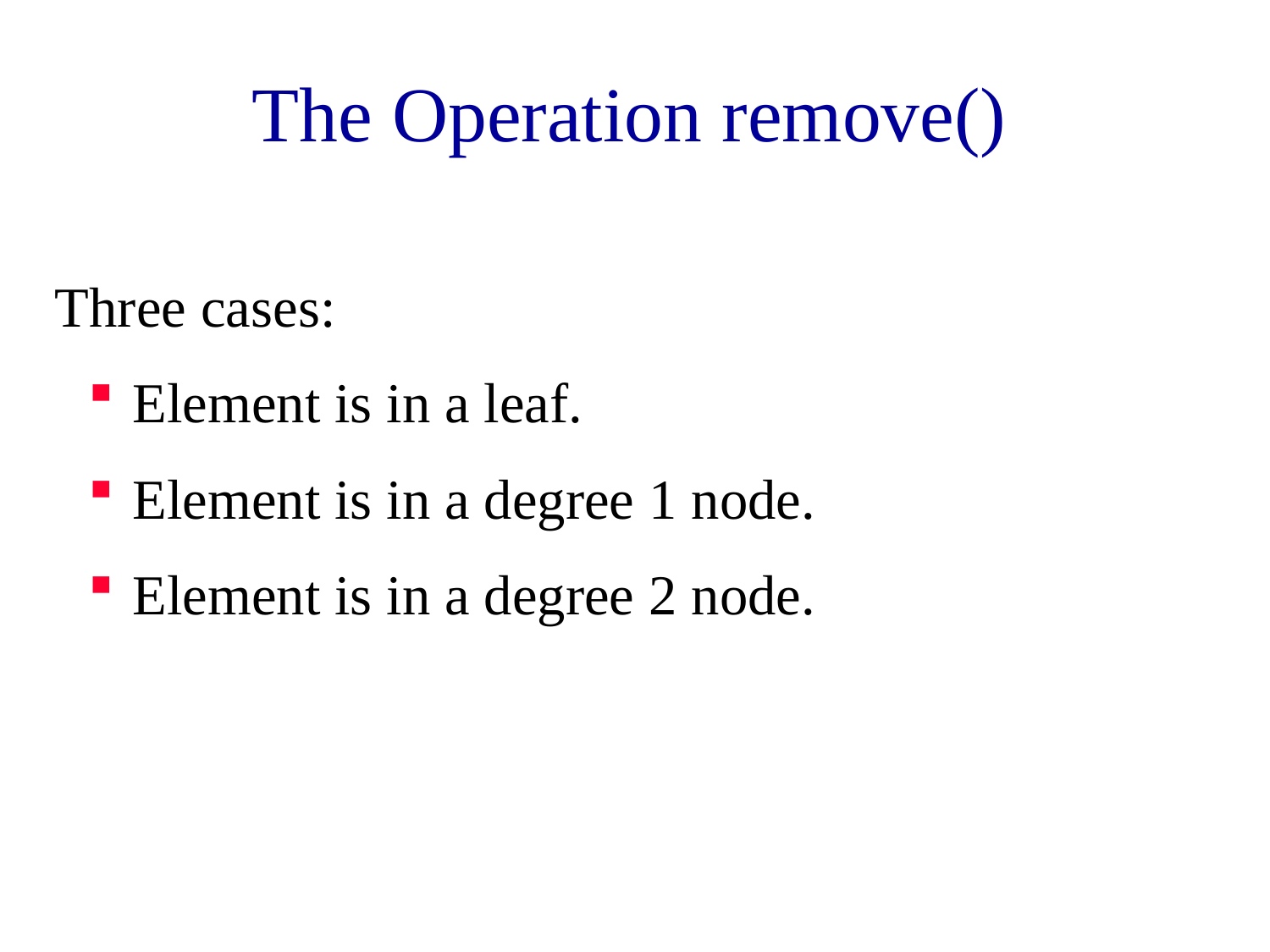

# The Operation remove()
Three cases:
 Element is in a leaf.
 Element is in a degree 1 node.
 Element is in a degree 2 node.